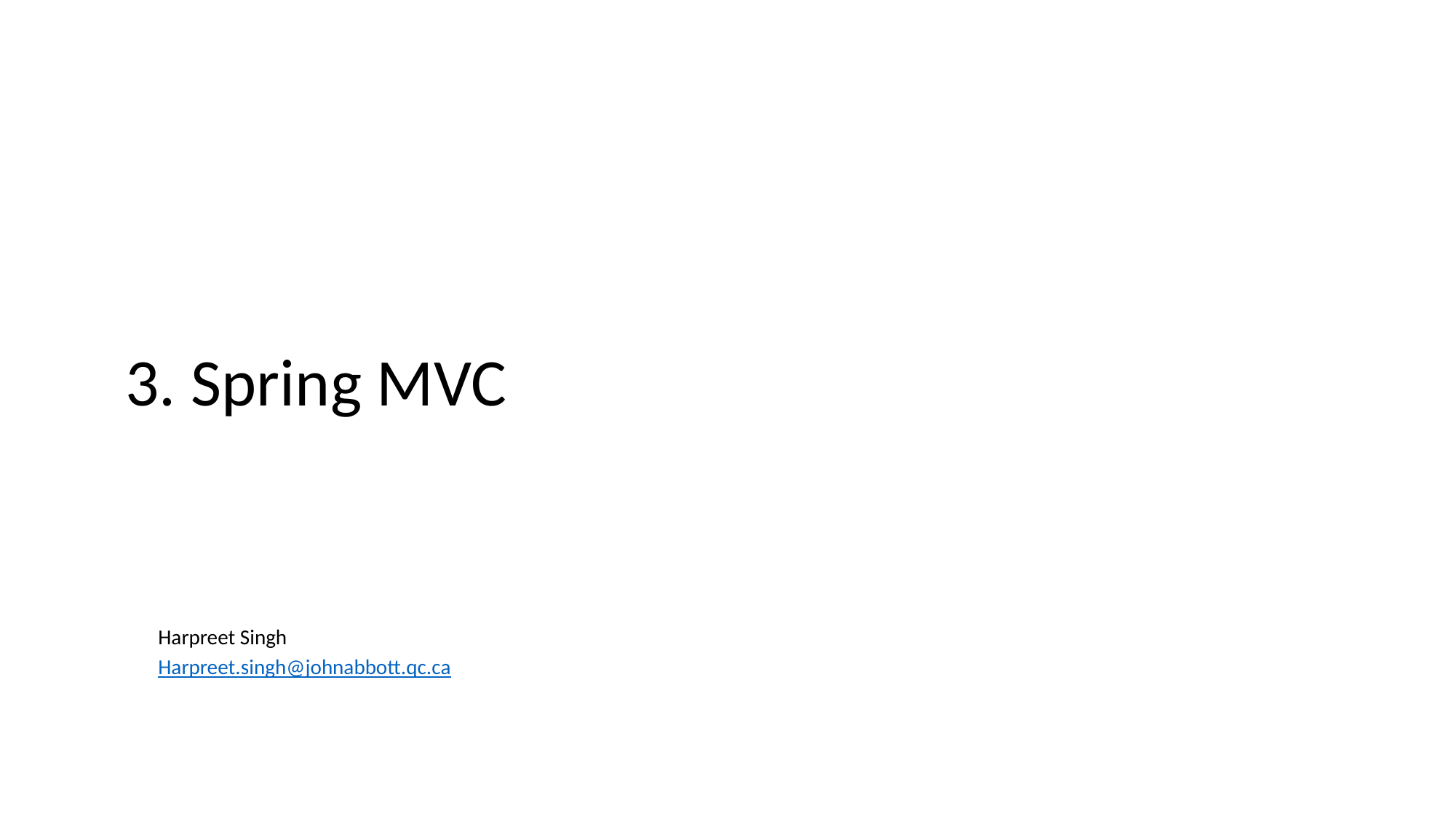

# 3. Spring MVC

Harpreet Singh
Harpreet.singh@johnabbott.qc.ca